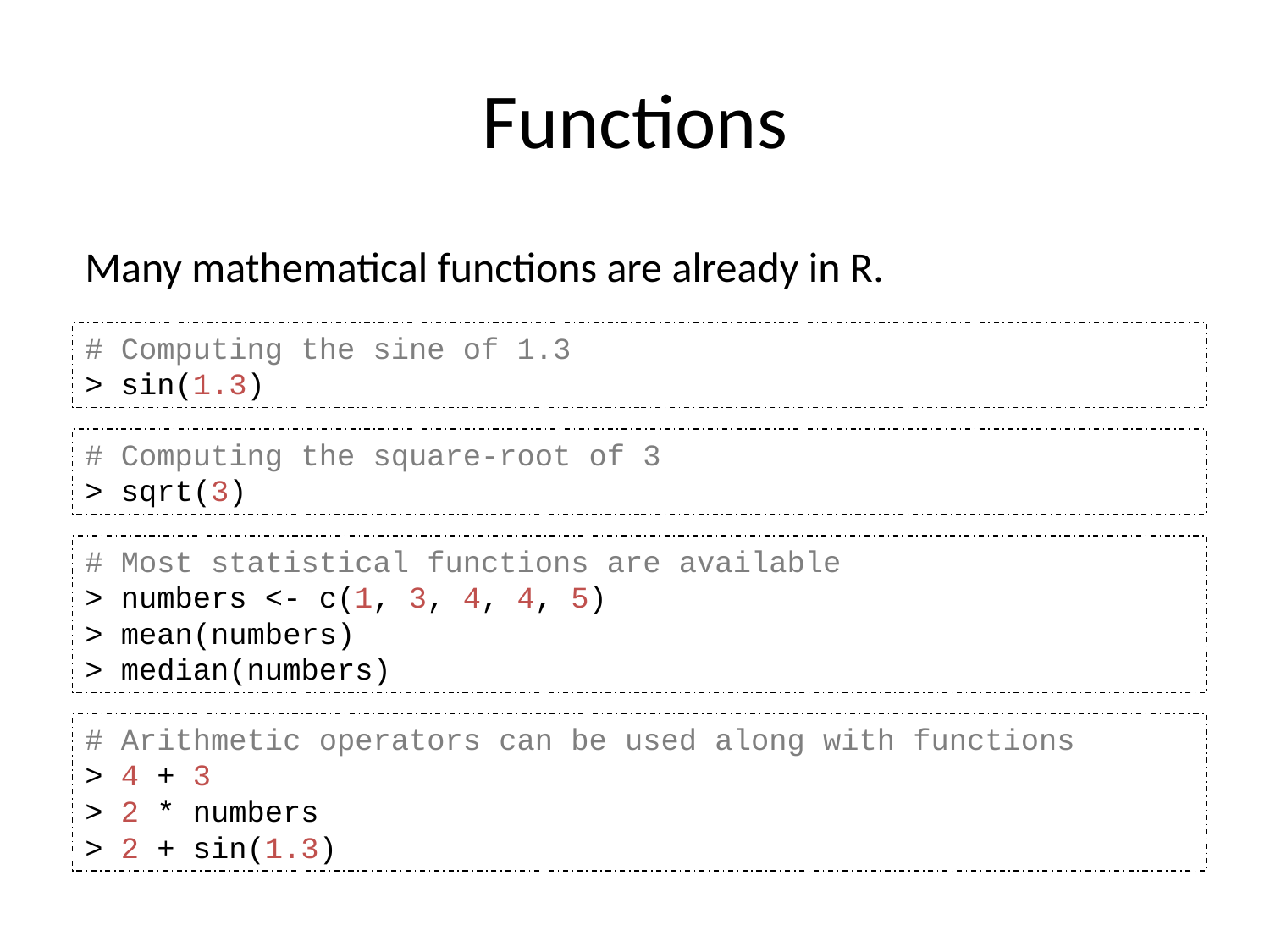

Functions
Many mathematical functions are already in R.
# Computing the sine of 1.3
> sin(1.3)
# Computing the square-root of 3
> sqrt(3)
# Most statistical functions are available
> numbers <- c(1, 3, 4, 4, 5)
> mean(numbers)
> median(numbers)
# Arithmetic operators can be used along with functions
> 4 + 3
> 2 * numbers
> 2 + sin(1.3)